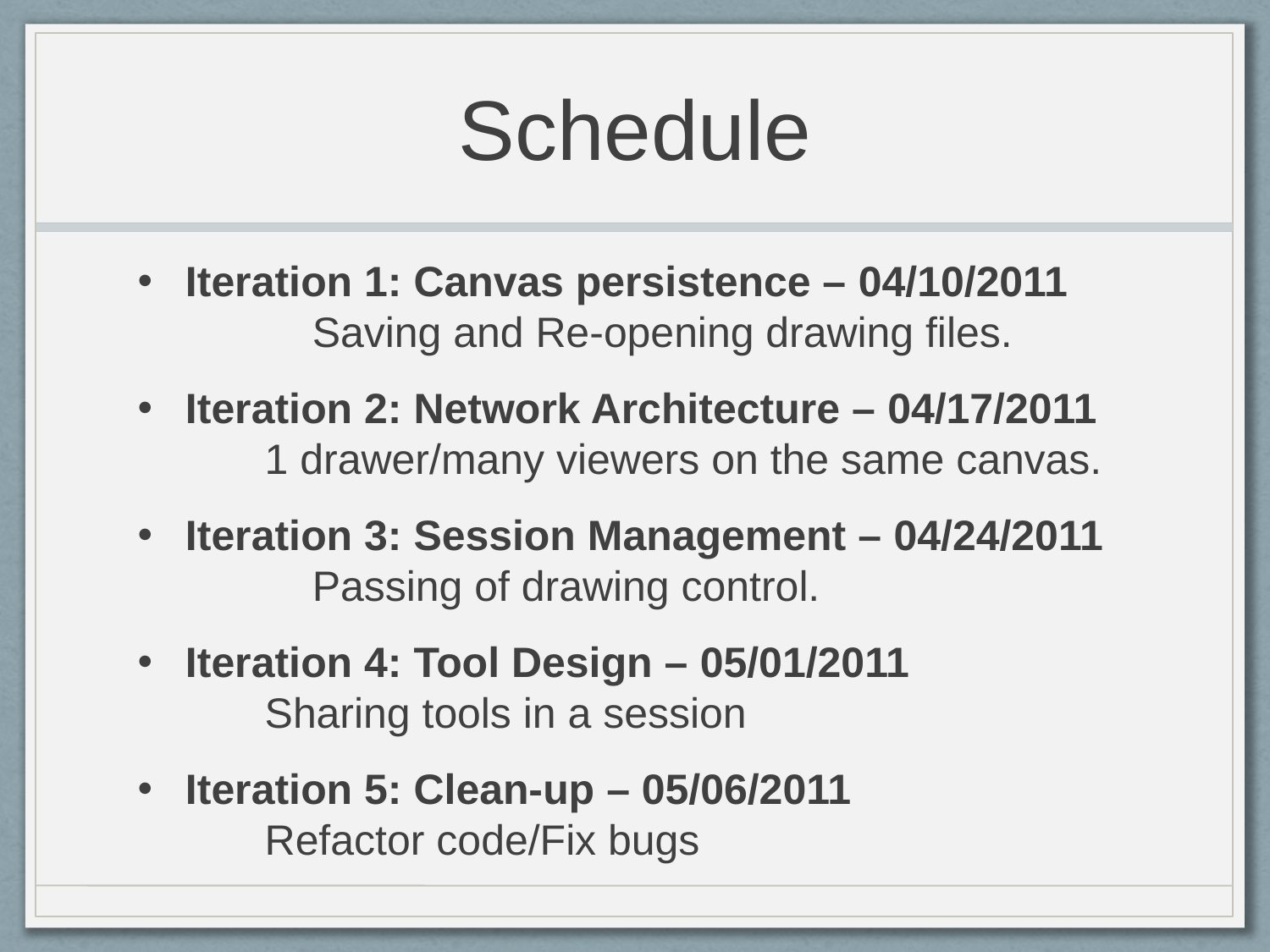

# Schedule
Iteration 1: Canvas persistence – 04/10/2011 	Saving and Re-opening drawing files.

Iteration 2: Network Architecture – 04/17/2011
	1 drawer/many viewers on the same canvas.

Iteration 3: Session Management – 04/24/2011 	Passing of drawing control.

Iteration 4: Tool Design – 05/01/2011
	Sharing tools in a session

Iteration 5: Clean-up – 05/06/2011
	Refactor code/Fix bugs